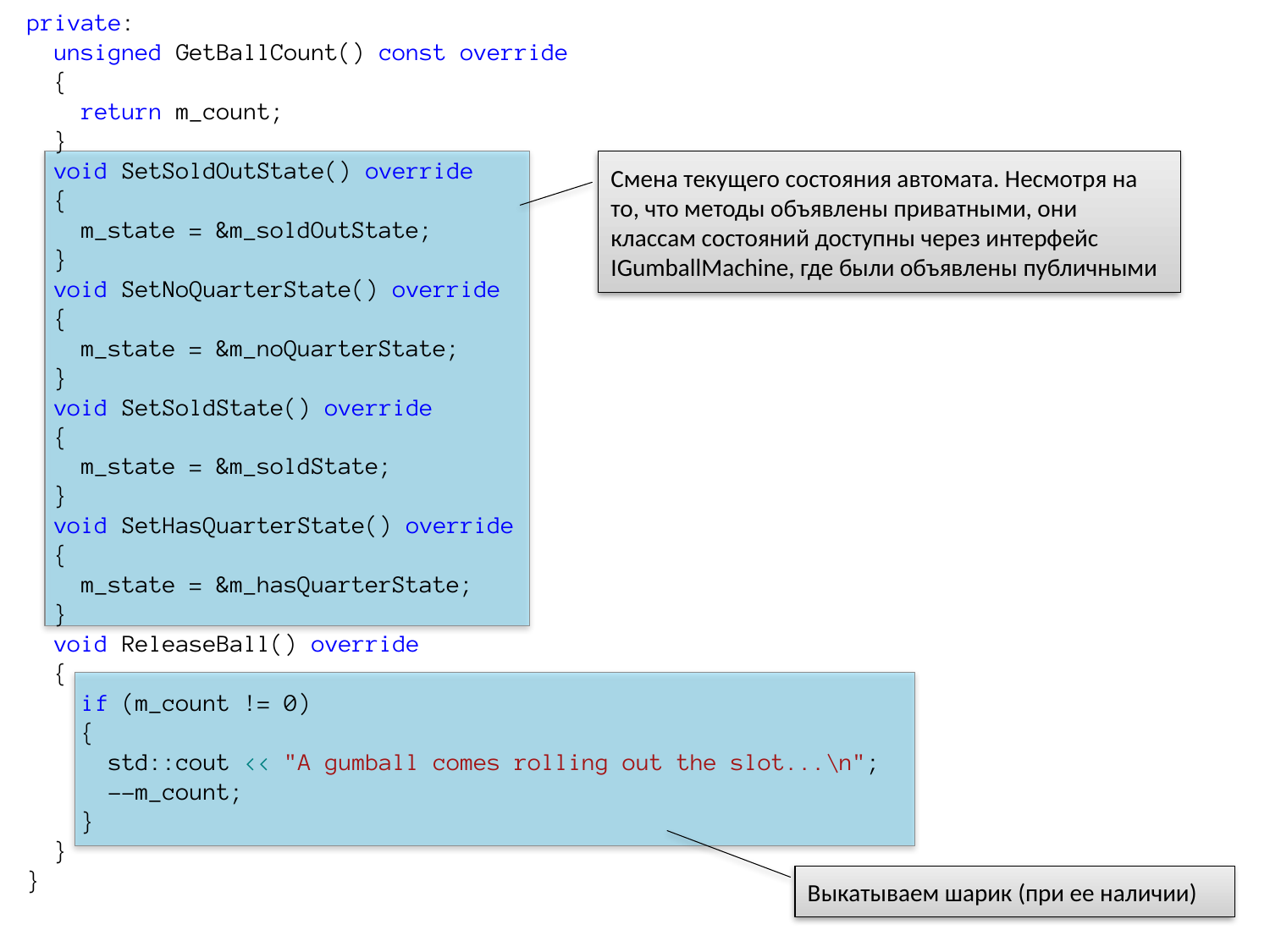

private:
  unsigned GetBallCount() const override
  {
    return m_count;
  }
  void SetSoldOutState() override
  {
    m_state = &m_soldOutState;
  }
  void SetNoQuarterState() override
  {
    m_state = &m_noQuarterState;
  }
  void SetSoldState() override
  {
    m_state = &m_soldState;
  }
  void SetHasQuarterState() override
  {
    m_state = &m_hasQuarterState;
  }
  void ReleaseBall() override
  {
    if (m_count != 0)
    {
      std::cout << "A gumball comes rolling out the slot...\n";
      --m_count;
    }
  }
}

Смена текущего состояния автомата. Несмотря на то, что методы объявлены приватными, они классам состояний доступны через интерфейс IGumballMachine, где были объявлены публичными

Выкатываем шарик (при ее наличии)